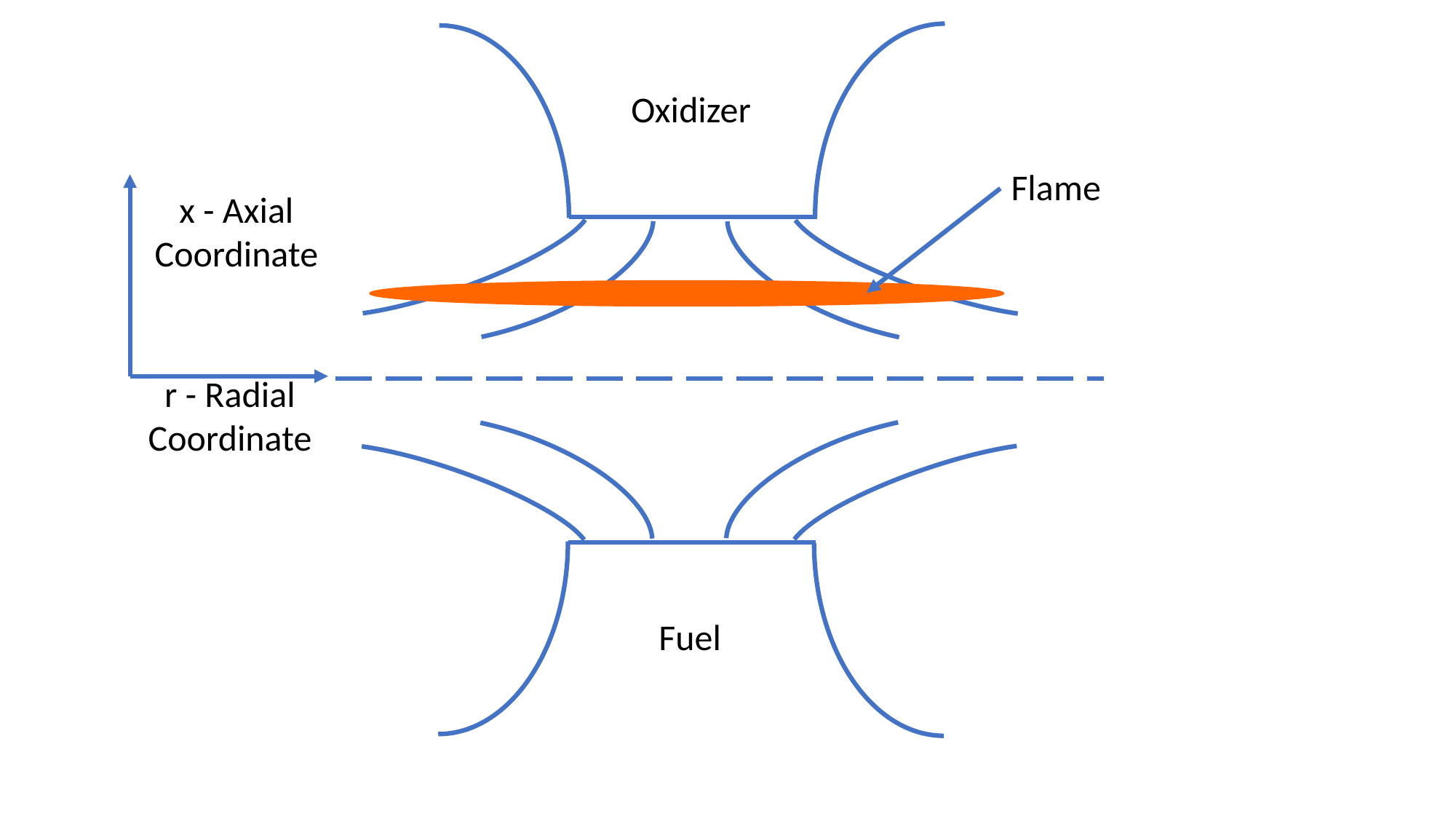

Oxidizer
Flame
x - Axial Coordinate

r - Radial Coordinate

Fuel